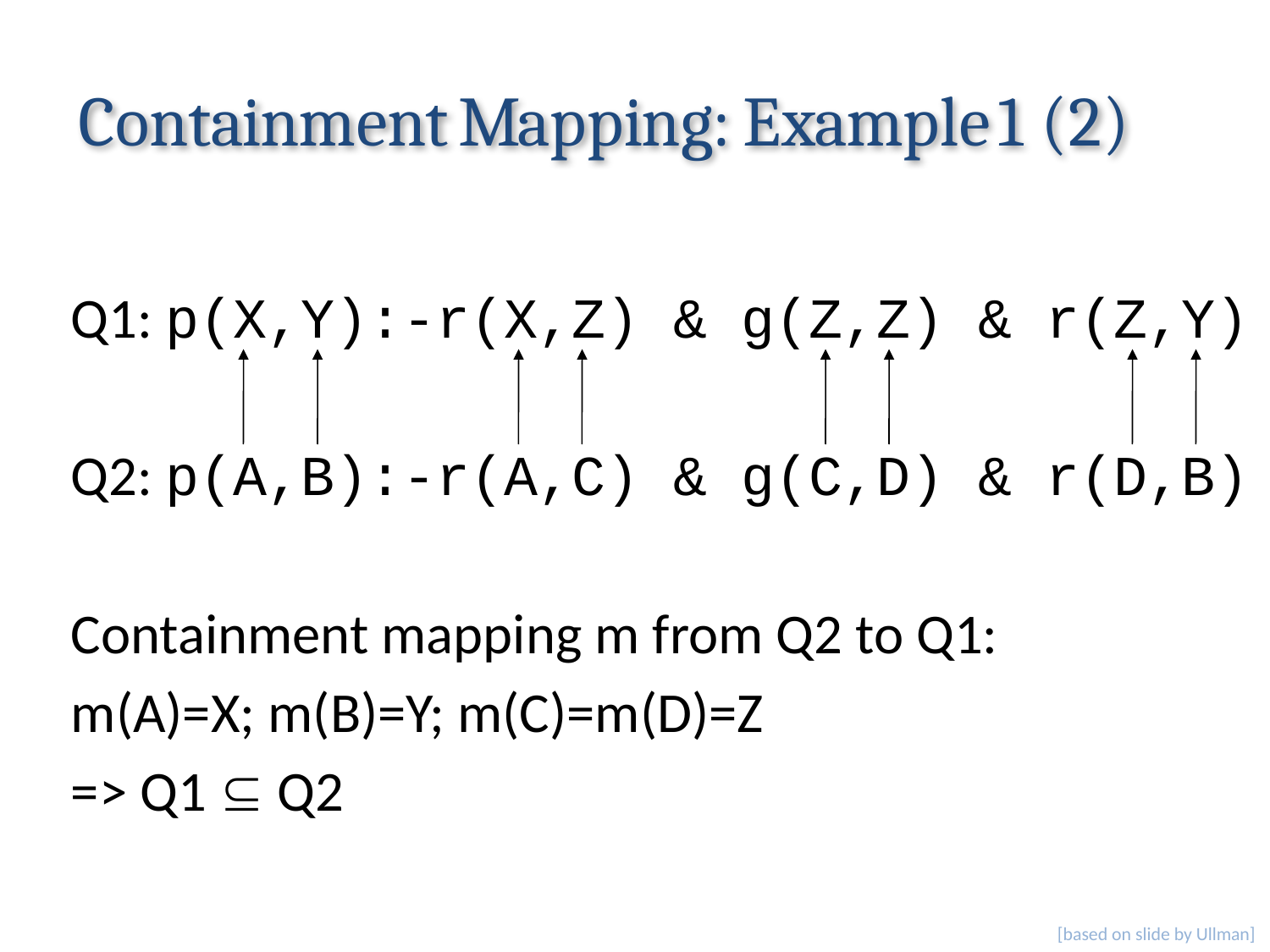

# Containment Mapping: Example1 (2)
Q1: p(X,Y):-r(X,Z) & g(Z,Z) & r(Z,Y)

Q2: p(A,B):-r(A,C) & g(C,D) & r(D,B)

Containment mapping m from Q2 to Q1:
m(A)=X; m(B)=Y; m(C)=m(D)=Z
=> Q1 ⊆ Q2

[based on slide by Ullman]